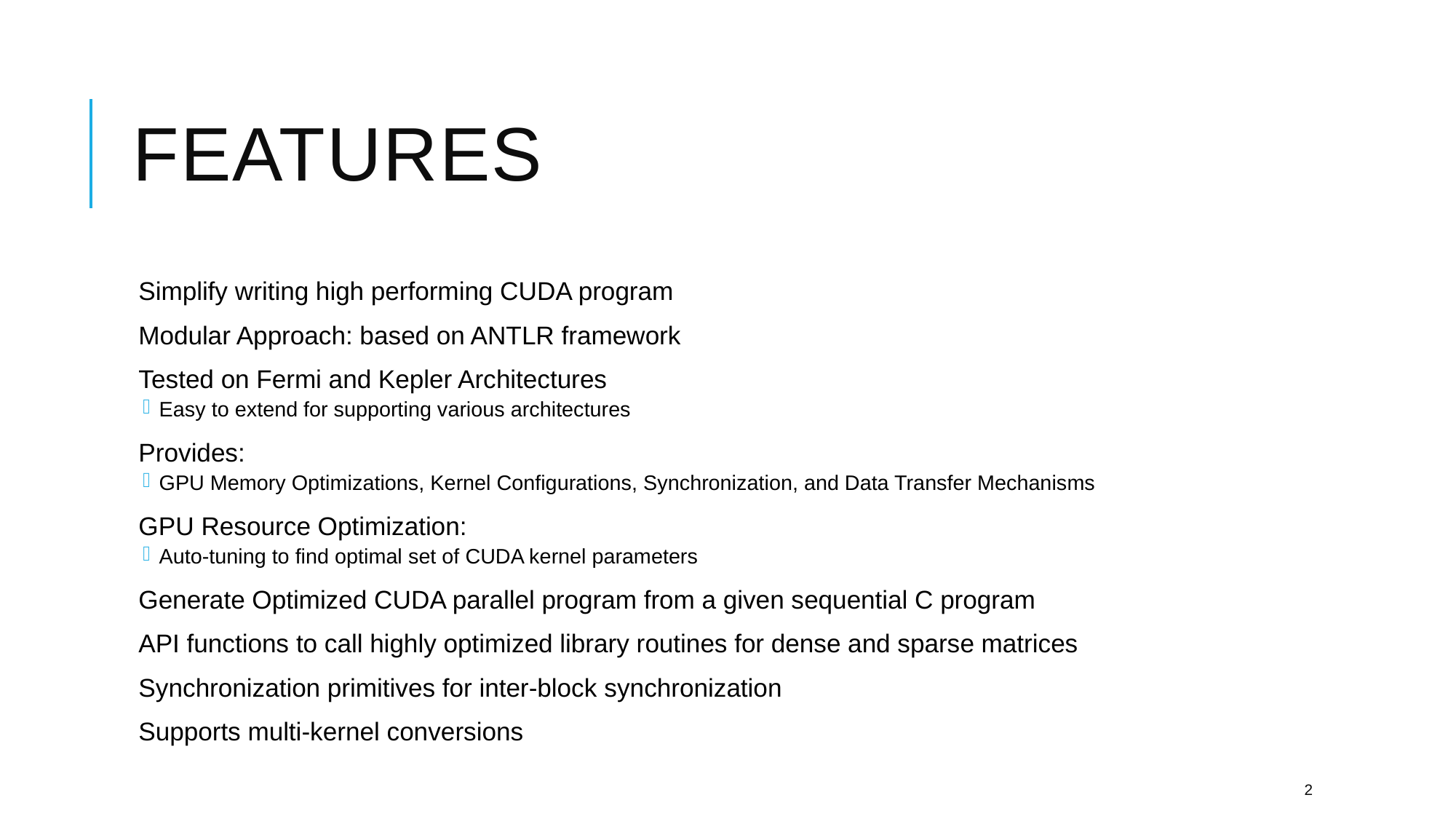

# Features
Simplify writing high performing CUDA program
Modular Approach: based on ANTLR framework
Tested on Fermi and Kepler Architectures
Easy to extend for supporting various architectures
Provides:
GPU Memory Optimizations, Kernel Configurations, Synchronization, and Data Transfer Mechanisms
GPU Resource Optimization:
Auto-tuning to find optimal set of CUDA kernel parameters
Generate Optimized CUDA parallel program from a given sequential C program
API functions to call highly optimized library routines for dense and sparse matrices
Synchronization primitives for inter-block synchronization
Supports multi-kernel conversions
2